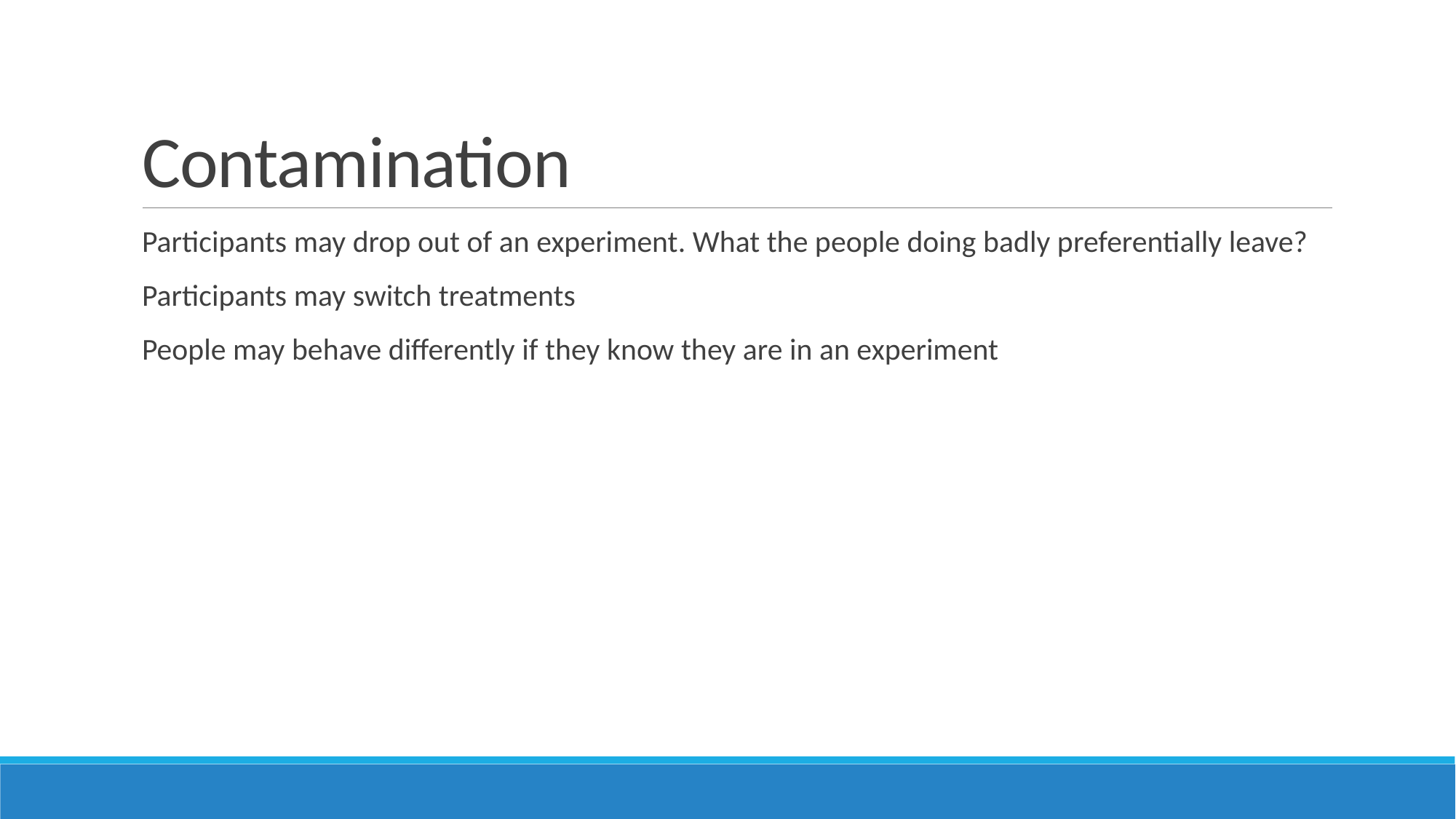

# Contamination
Participants may drop out of an experiment. What the people doing badly preferentially leave?
Participants may switch treatments
People may behave differently if they know they are in an experiment